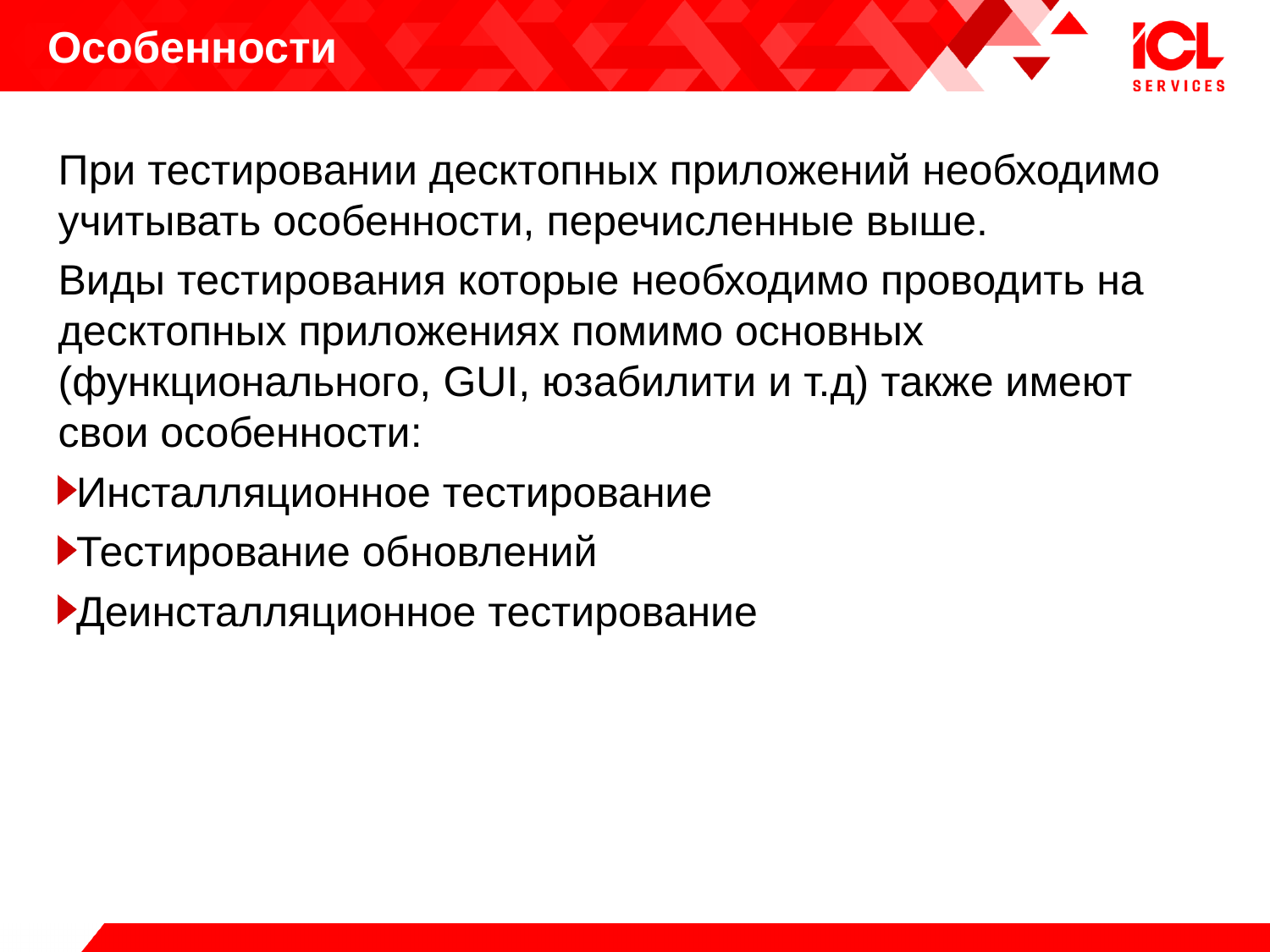

# Особенности
При тестировании десктопных приложений необходимо учитывать особенности, перечисленные выше.
Виды тестирования которые необходимо проводить на десктопных приложениях помимо основных (функционального, GUI, юзабилити и т.д) также имеют свои особенности:
Инсталляционное тестирование
Тестирование обновлений
Деинсталляционное тестирование